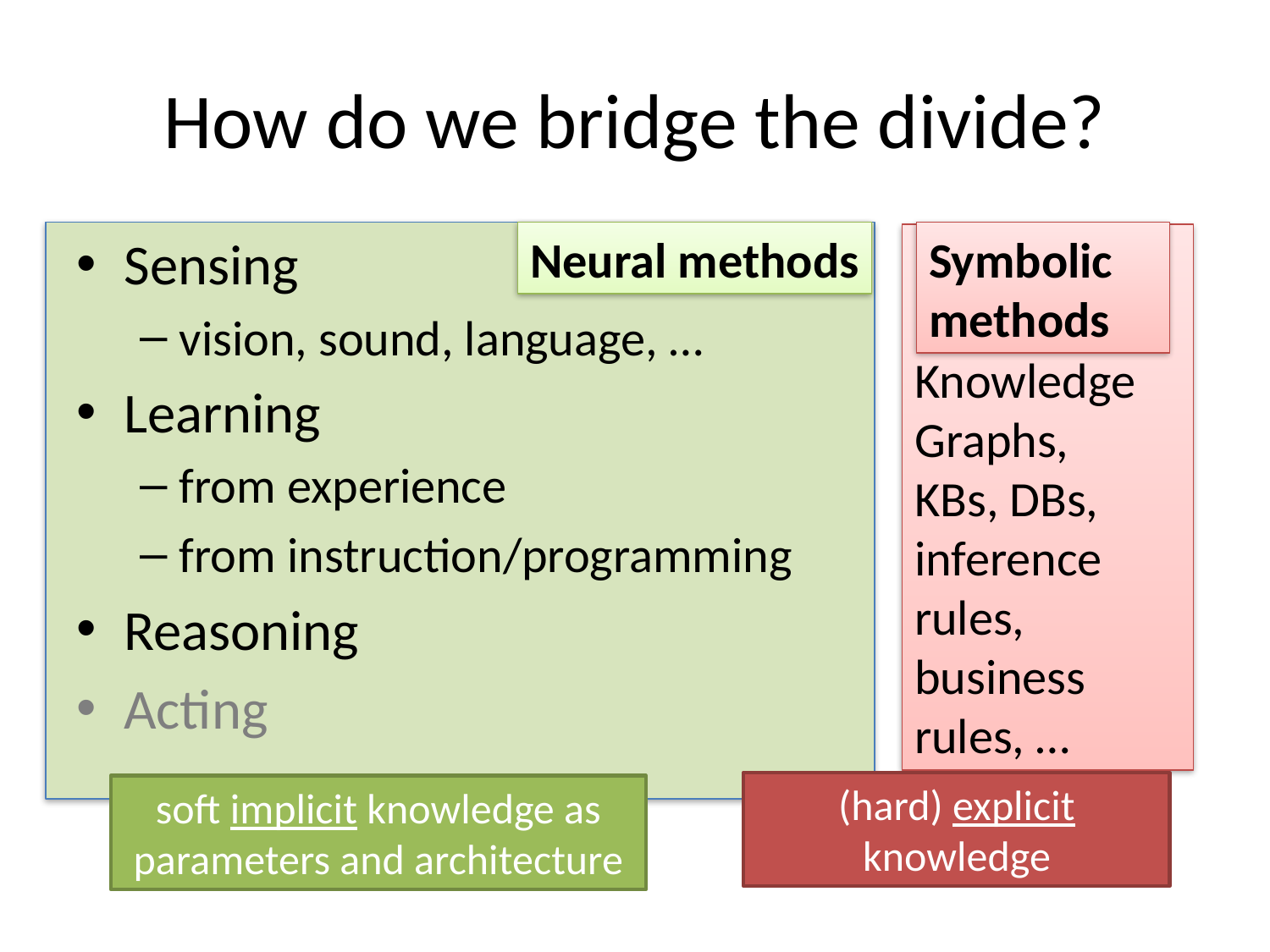

# How do we bridge the divide?

Sensing
vision, sound, language, …
Learning
from experience
from instruction/programming
Reasoning
Acting
Neural methods
Symbolic
methods

Knowledge
Graphs,
KBs, DBs,
inference rules, business rules, …
(hard) explicit knowledge
soft implicit knowledge as parameters and architecture